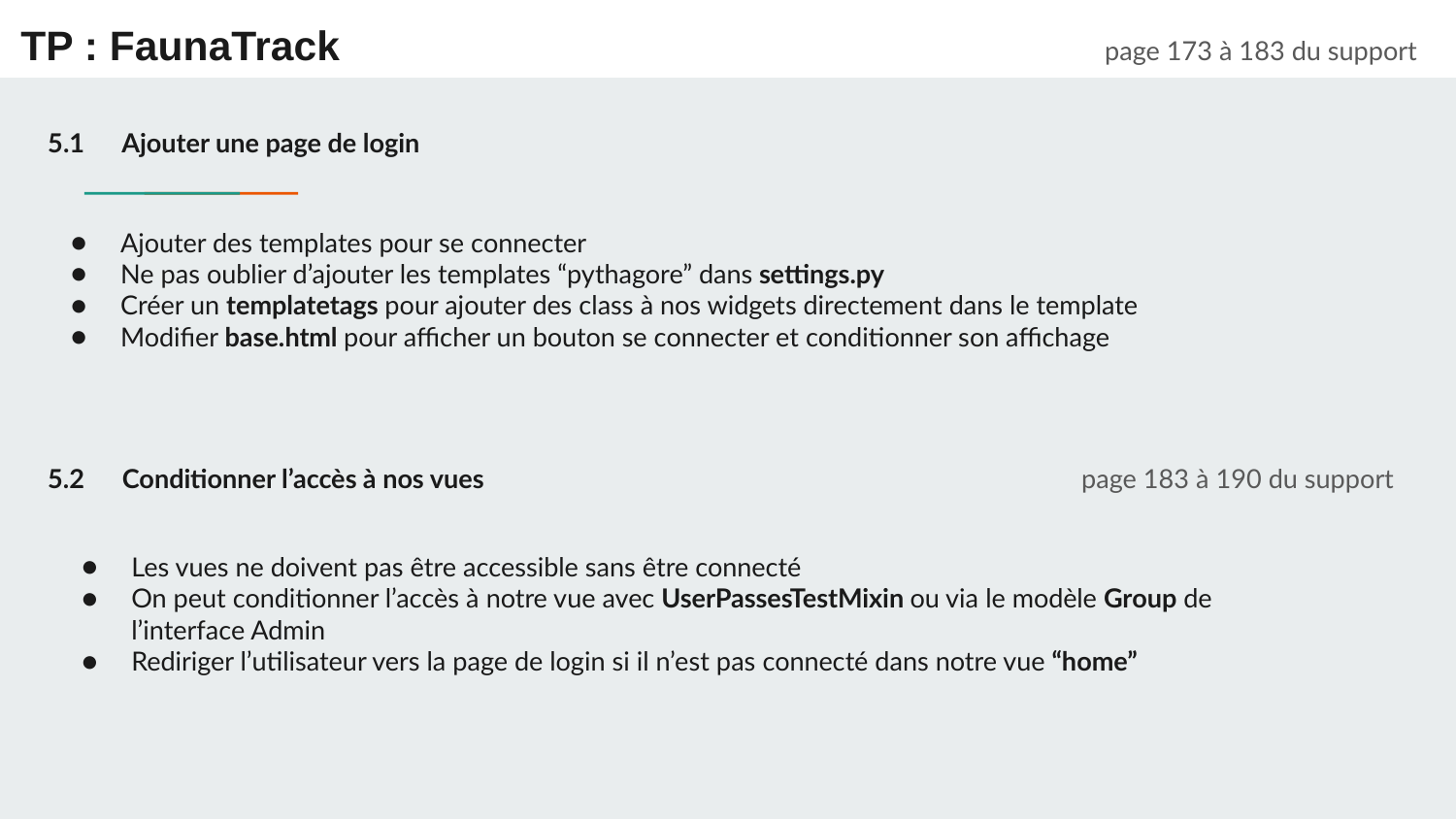

# TP : FaunaTrack

page 173 à 183 du support
5.1      Ajouter une page de login
Ajouter des templates pour se connecter
Ne pas oublier d’ajouter les templates “pythagore” dans settings.py
Créer un templatetags pour ajouter des class à nos widgets directement dans le template
Modifier base.html pour afficher un bouton se connecter et conditionner son affichage

5.2      Conditionner l’accès à nos vues
page 183 à 190 du support
Les vues ne doivent pas être accessible sans être connecté
On peut conditionner l’accès à notre vue avec UserPassesTestMixin ou via le modèle Group de l’interface Admin
Rediriger l’utilisateur vers la page de login si il n’est pas connecté dans notre vue “home”